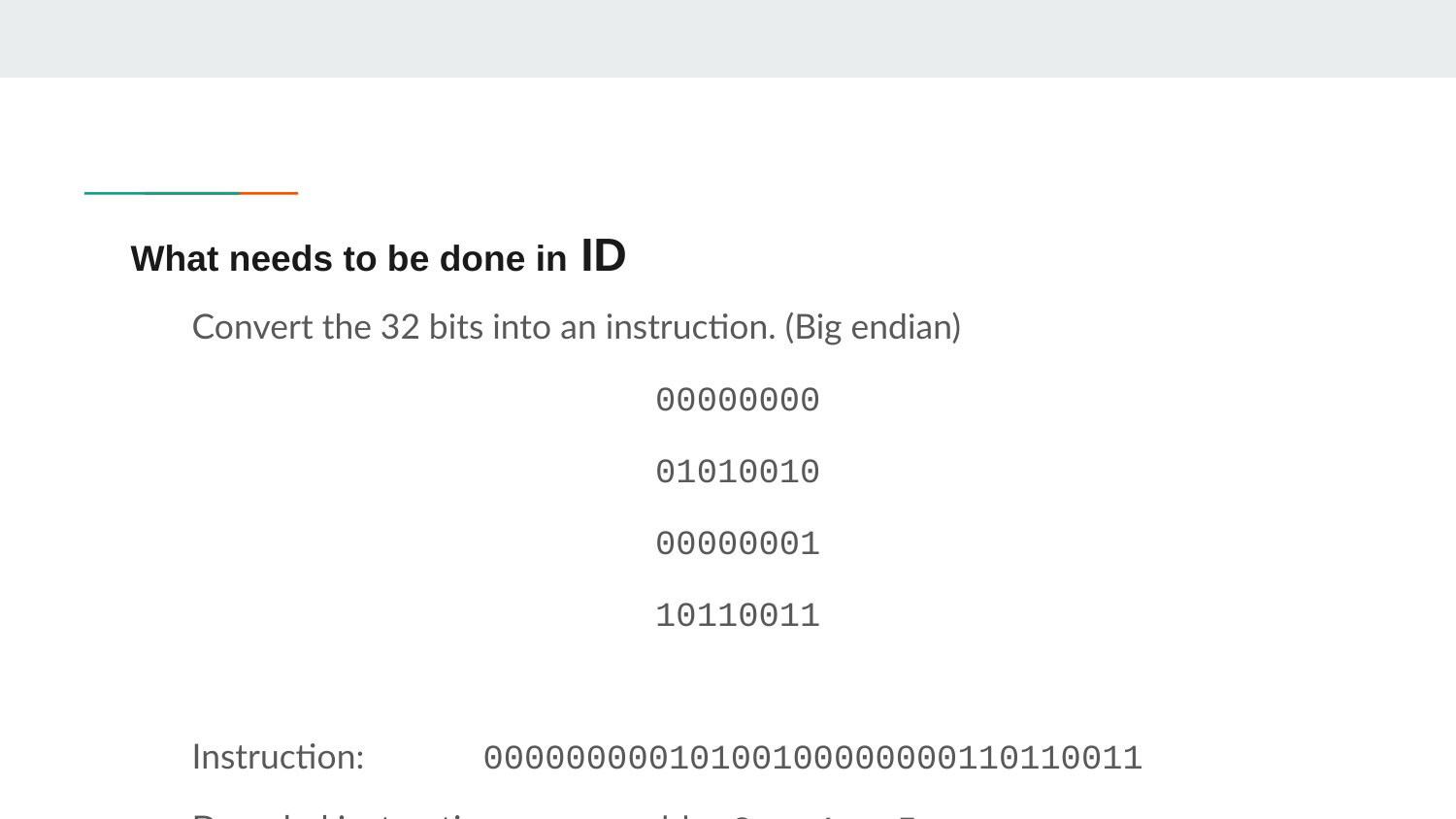

# What needs to be done in ID
Convert the 32 bits into an instruction. (Big endian)
00000000
01010010
00000001
10110011

Instruction: 	00000000010100100000000110110011
Decoded instruction: 	add x3, x4, x5